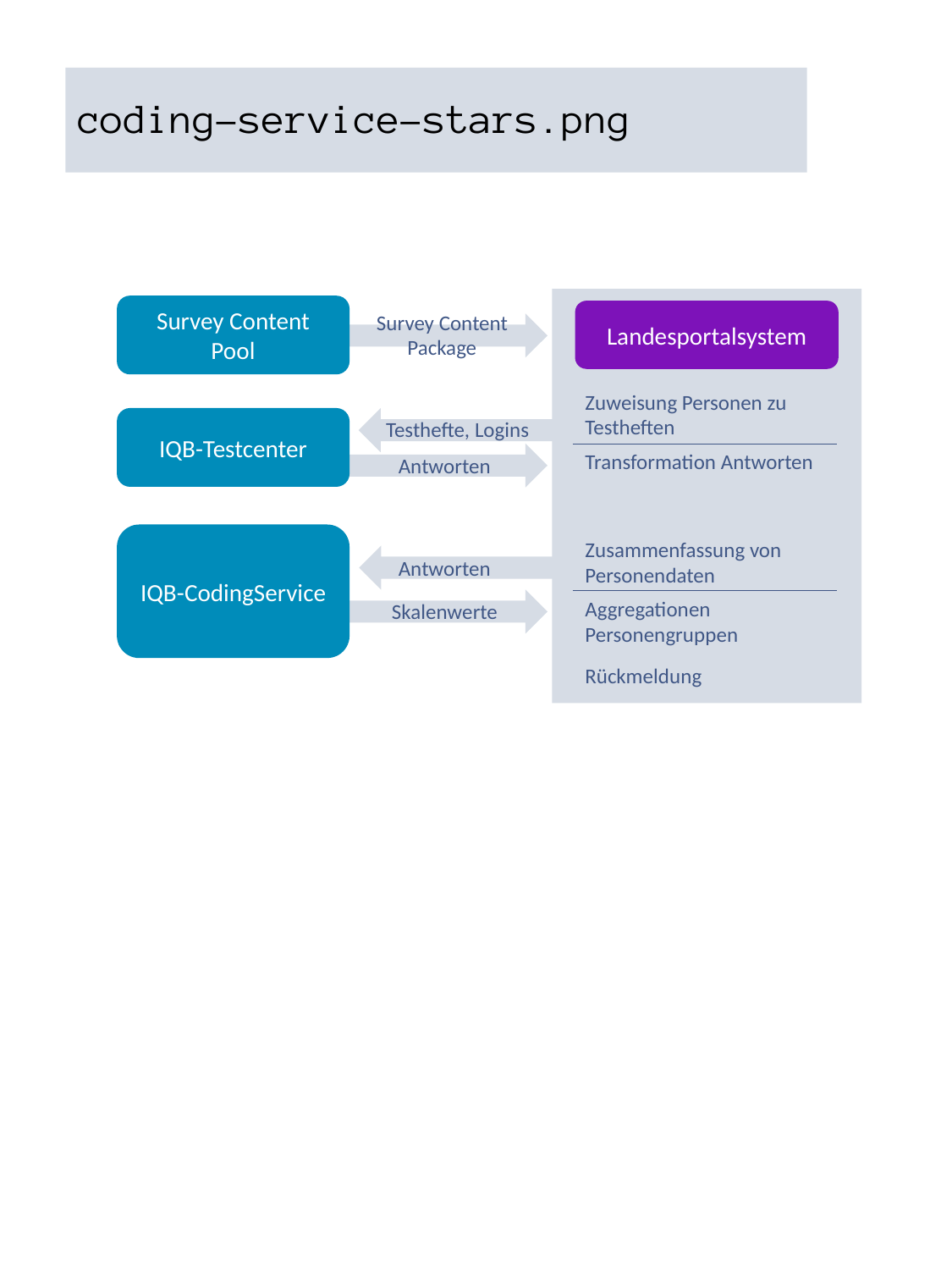

# coding-service-stars.png

Survey Content Pool
Landesportalsystem
Survey Content Package

Zuweisung Personen zu Testheften
IQB-Testcenter

Testhefte, Logins
Transformation Antworten

Antworten
IQB-CodingService
Zusammenfassung von Personendaten

Antworten
Aggregationen Personengruppen

Skalenwerte
Rückmeldung